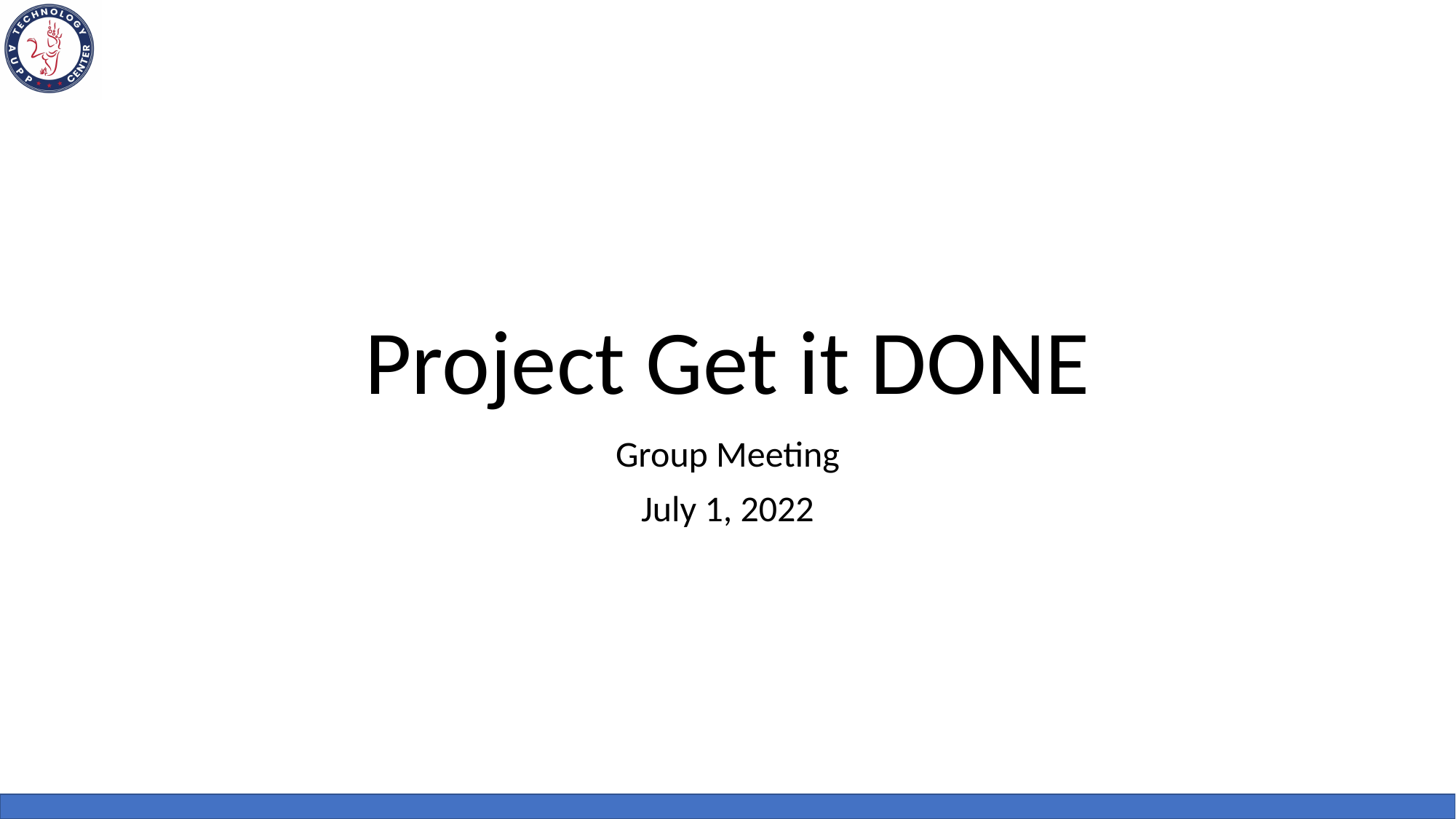

# Project Get it DONE
Group Meeting
July 1, 2022